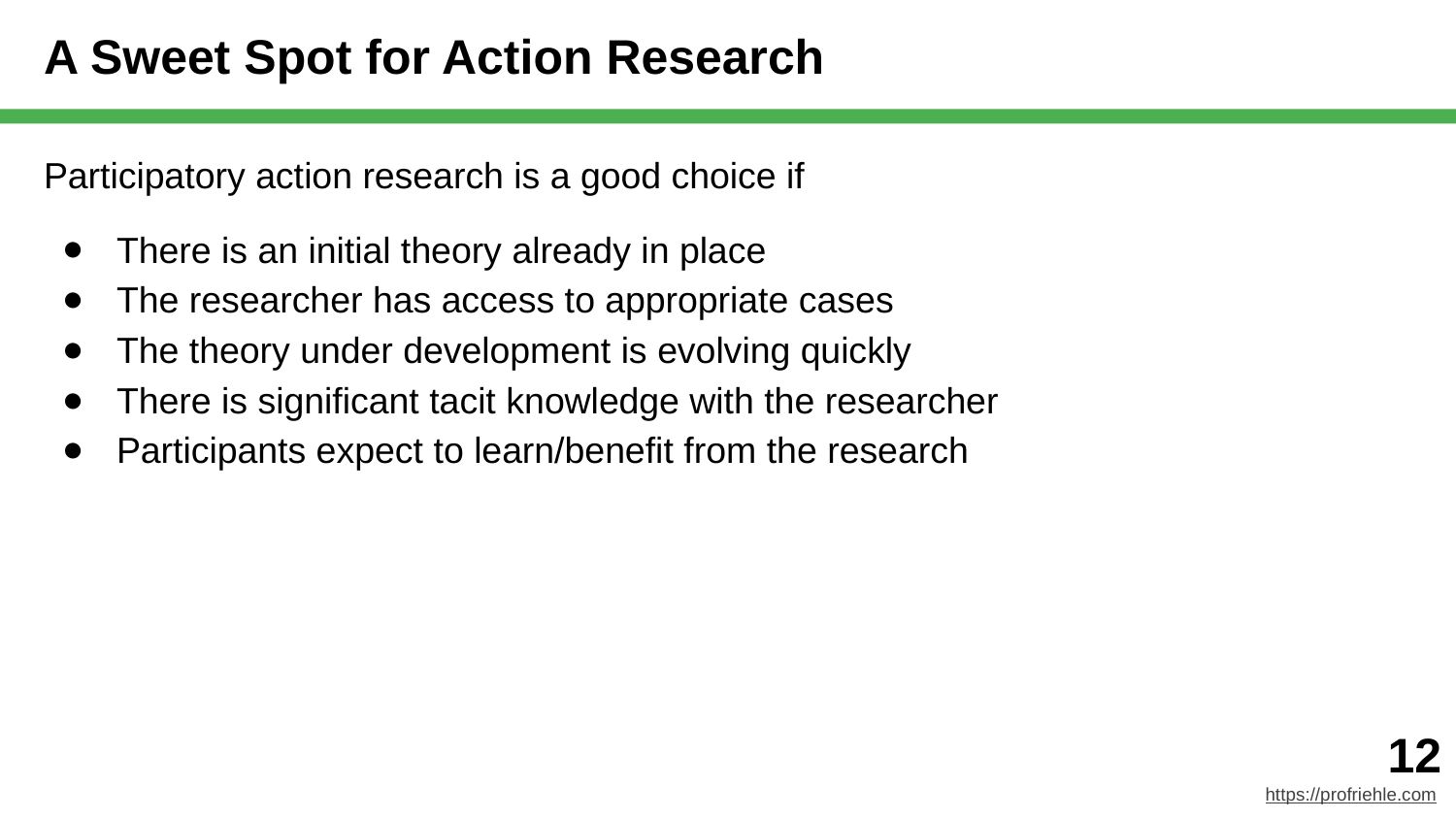

# A Sweet Spot for Action Research
Participatory action research is a good choice if
There is an initial theory already in place
The researcher has access to appropriate cases
The theory under development is evolving quickly
There is significant tacit knowledge with the researcher
Participants expect to learn/benefit from the research

12
https://profriehle.com